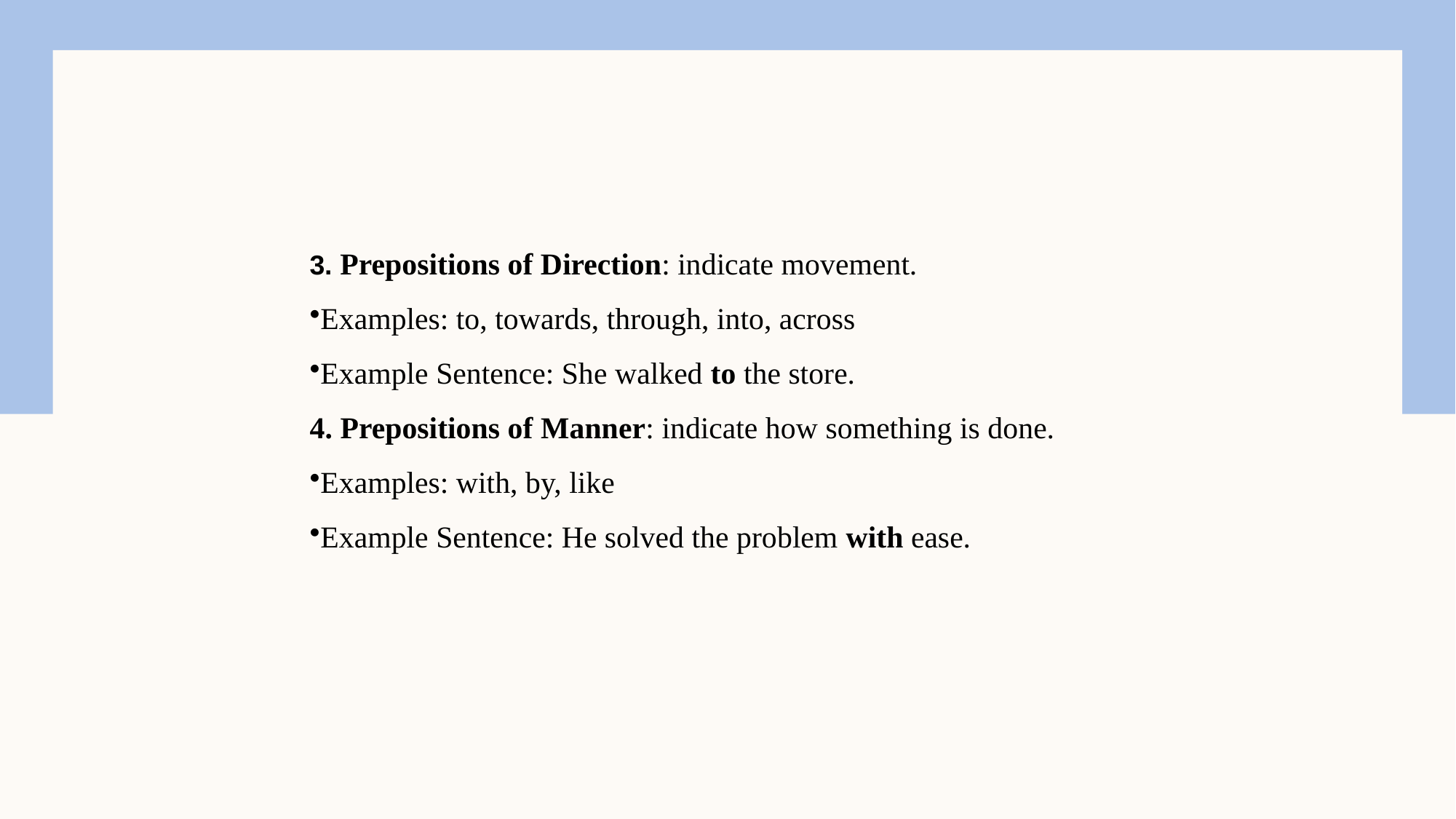

3. Prepositions of Direction: indicate movement.
Examples: to, towards, through, into, across
Example Sentence: She walked to the store.
4. Prepositions of Manner: indicate how something is done.
Examples: with, by, like
Example Sentence: He solved the problem with ease.